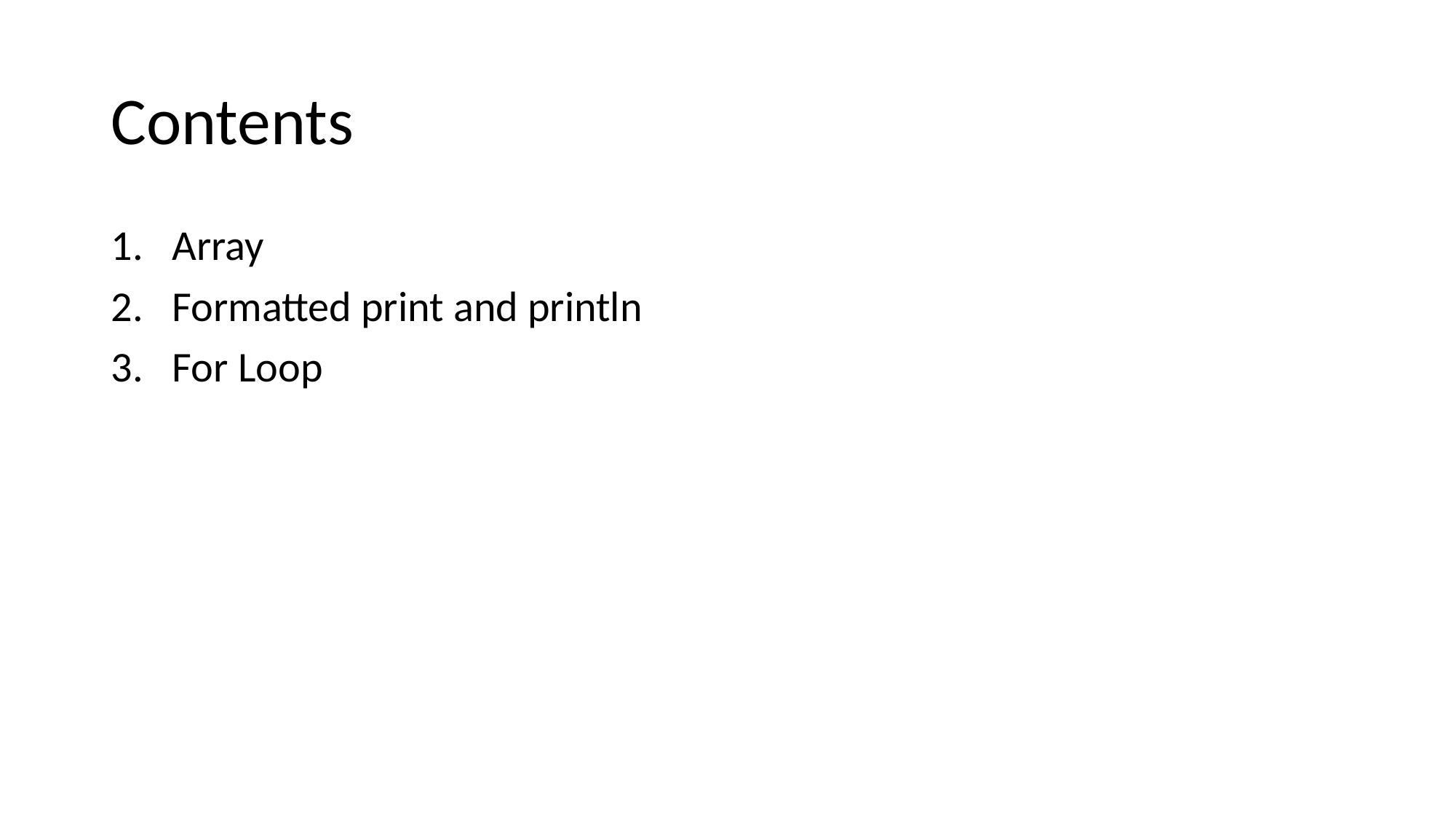

# Contents
Array
Formatted print and println
For Loop